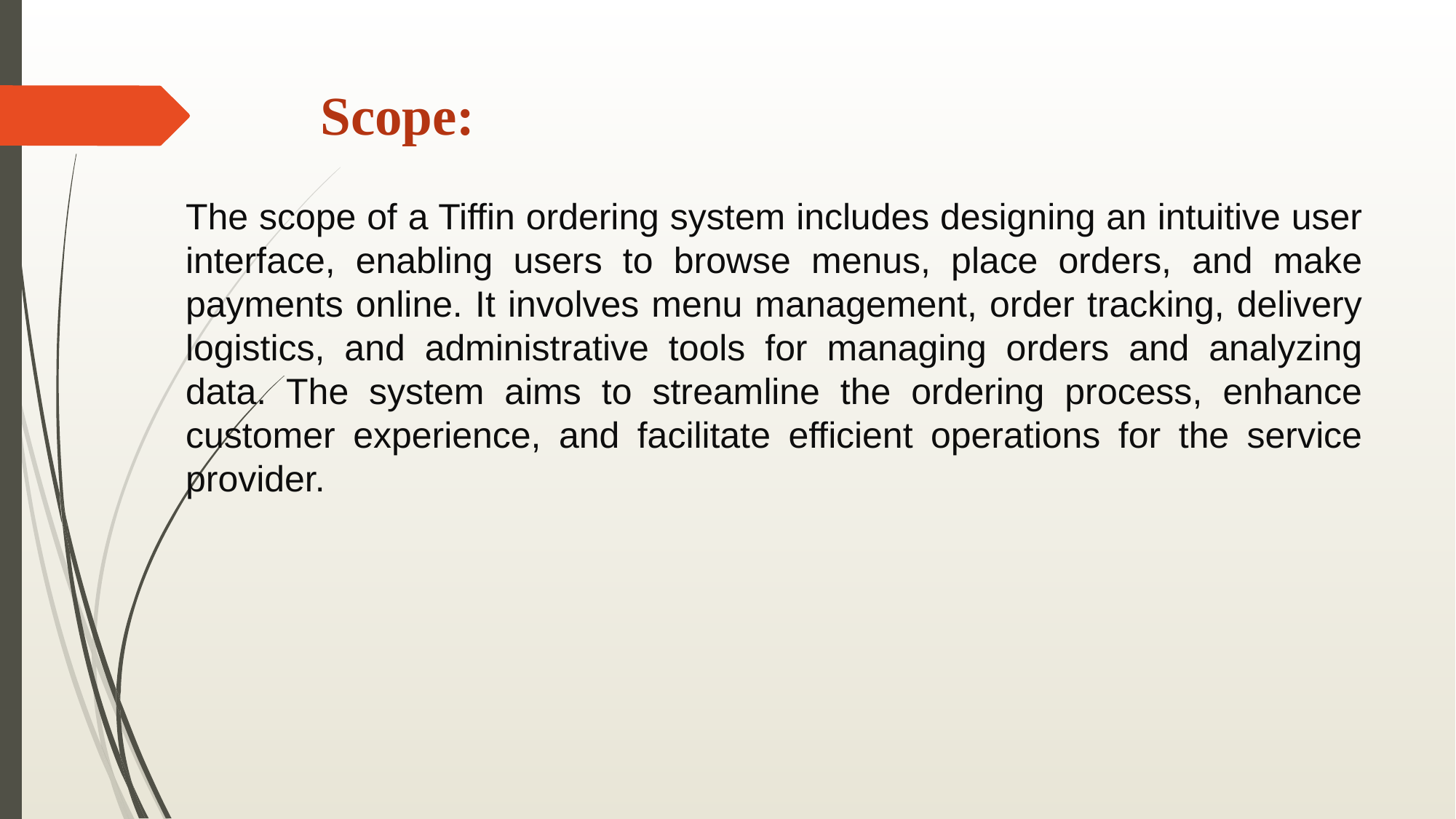

# Scope:
	The scope of a Tiffin ordering system includes designing an intuitive user interface, enabling users to browse menus, place orders, and make payments online. It involves menu management, order tracking, delivery logistics, and administrative tools for managing orders and analyzing data. The system aims to streamline the ordering process, enhance customer experience, and facilitate efficient operations for the service provider.